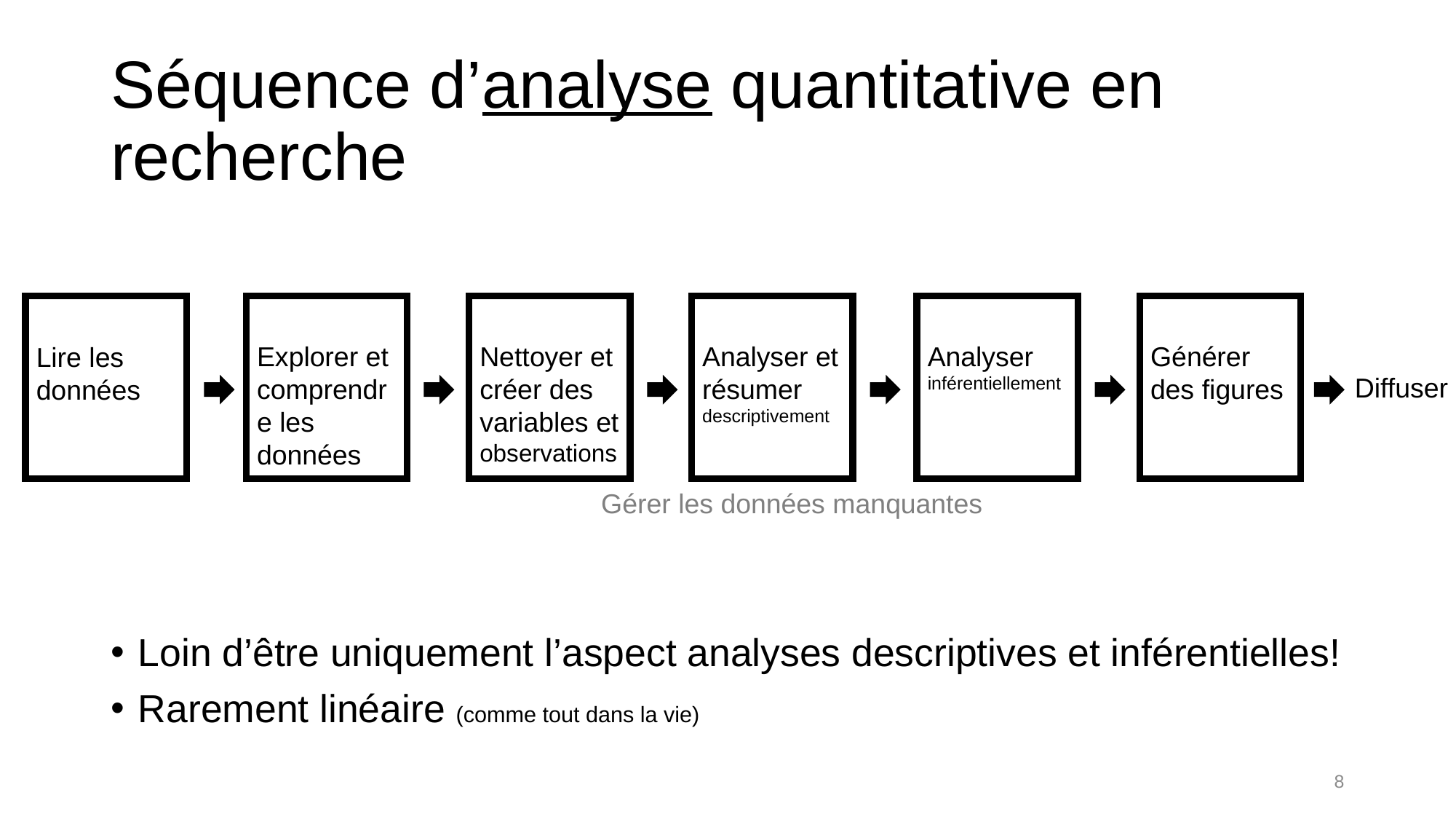

# Séquence d’analyse quantitative en recherche

Lire les données

Explorer et comprendre les données

Nettoyer et créer des variables et observations

Analyser et résumer descriptivement

Analyser inférentiellement

Générer des figures
Diffuser

Gérer les données manquantes
Loin d’être uniquement l’aspect analyses descriptives et inférentielles!
Rarement linéaire (comme tout dans la vie)
8